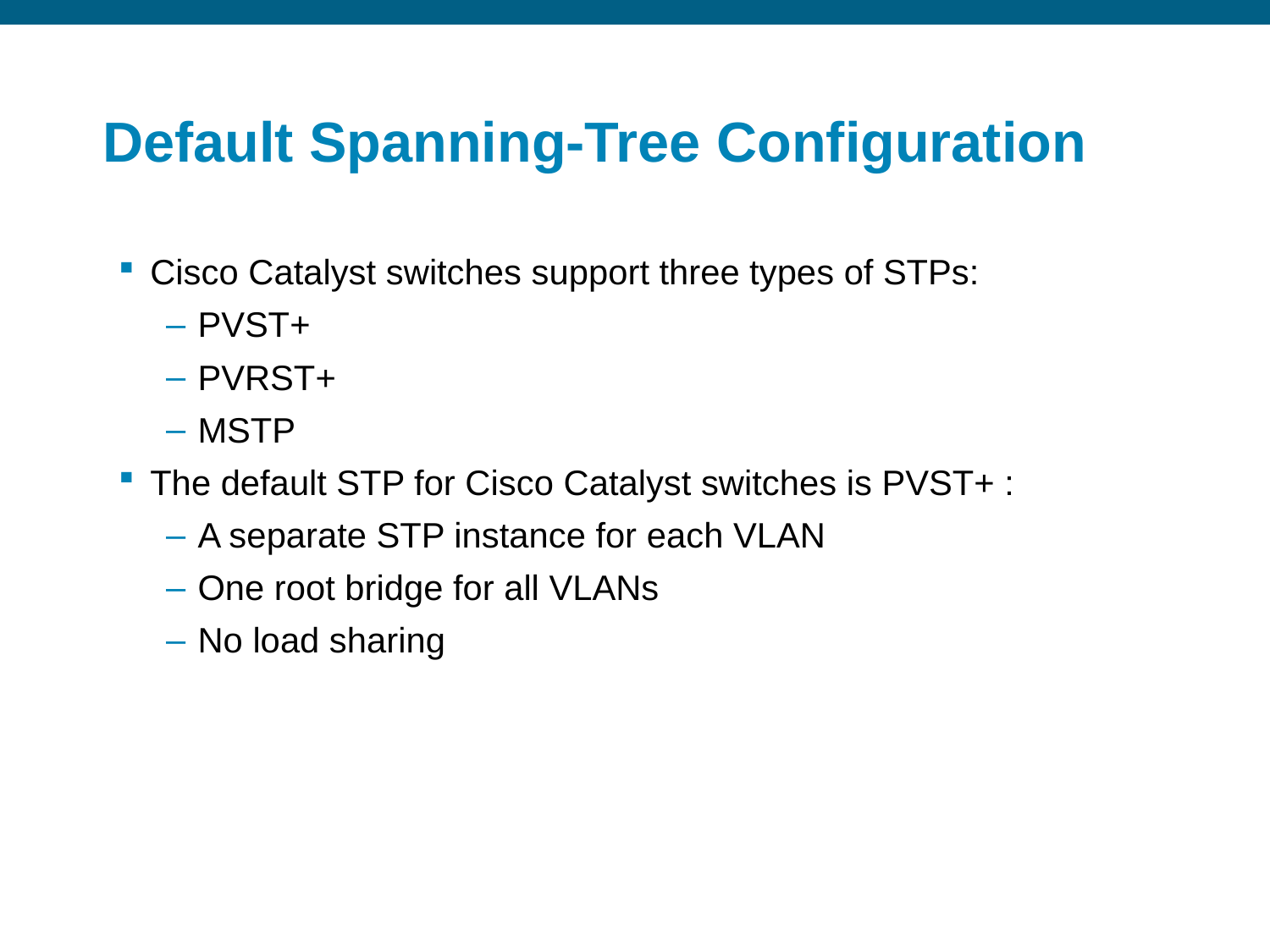

# Default Spanning-Tree Configuration
Cisco Catalyst switches support three types of STPs:
PVST+
PVRST+
MSTP
The default STP for Cisco Catalyst switches is PVST+ :
A separate STP instance for each VLAN
One root bridge for all VLANs
No load sharing